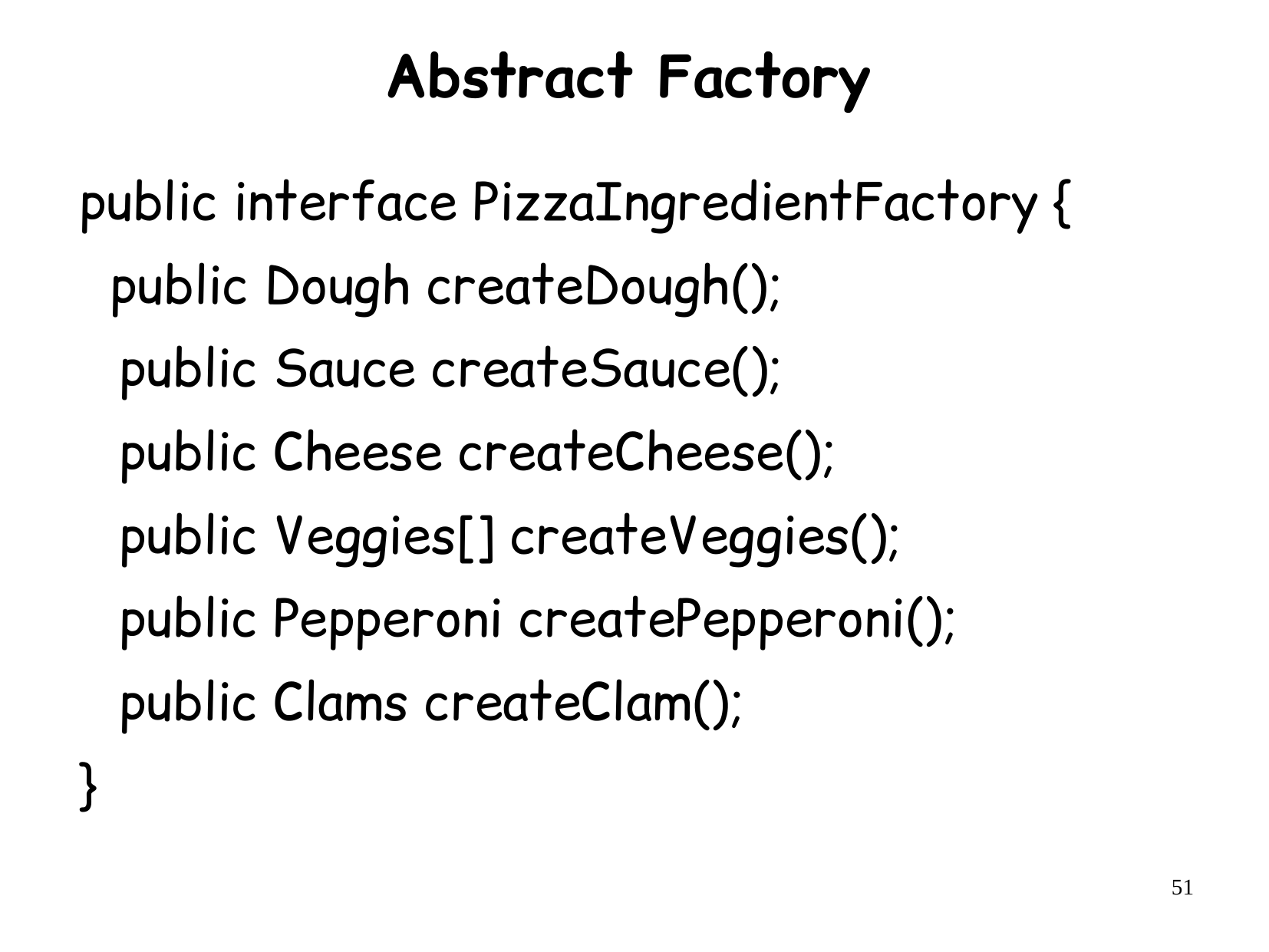

Abstract Factory
public interface PizzaIngredientFactory {
  public Dough createDough();
	public Sauce createSauce();
	public Cheese createCheese();
	public Veggies[] createVeggies();
	public Pepperoni createPepperoni();
	public Clams createClam();
}